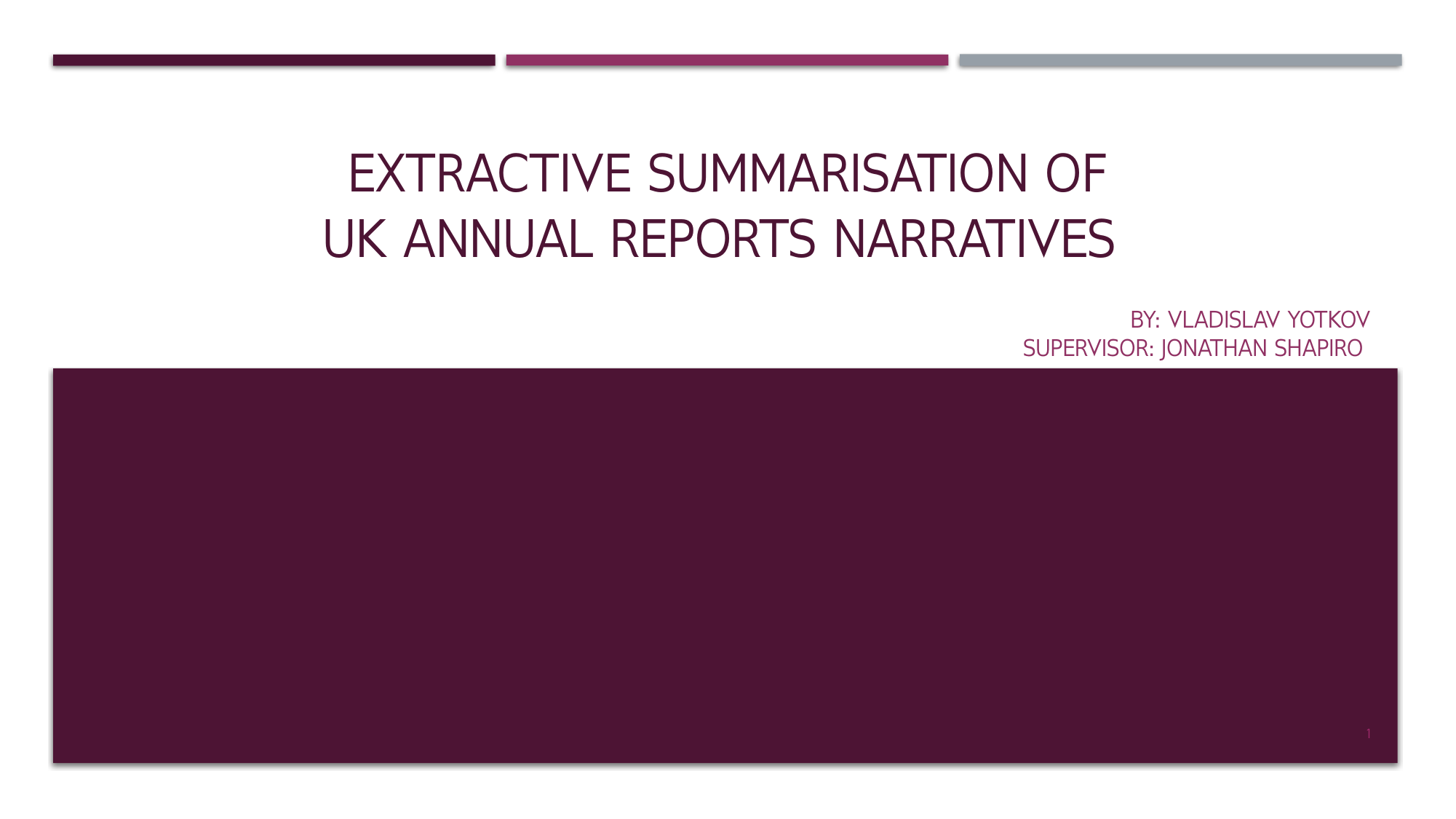

# Extractive summarisation of UK annual reports narratives
By: Vladislav Yotkov
Supervisor: Jonathan Shapiro
1